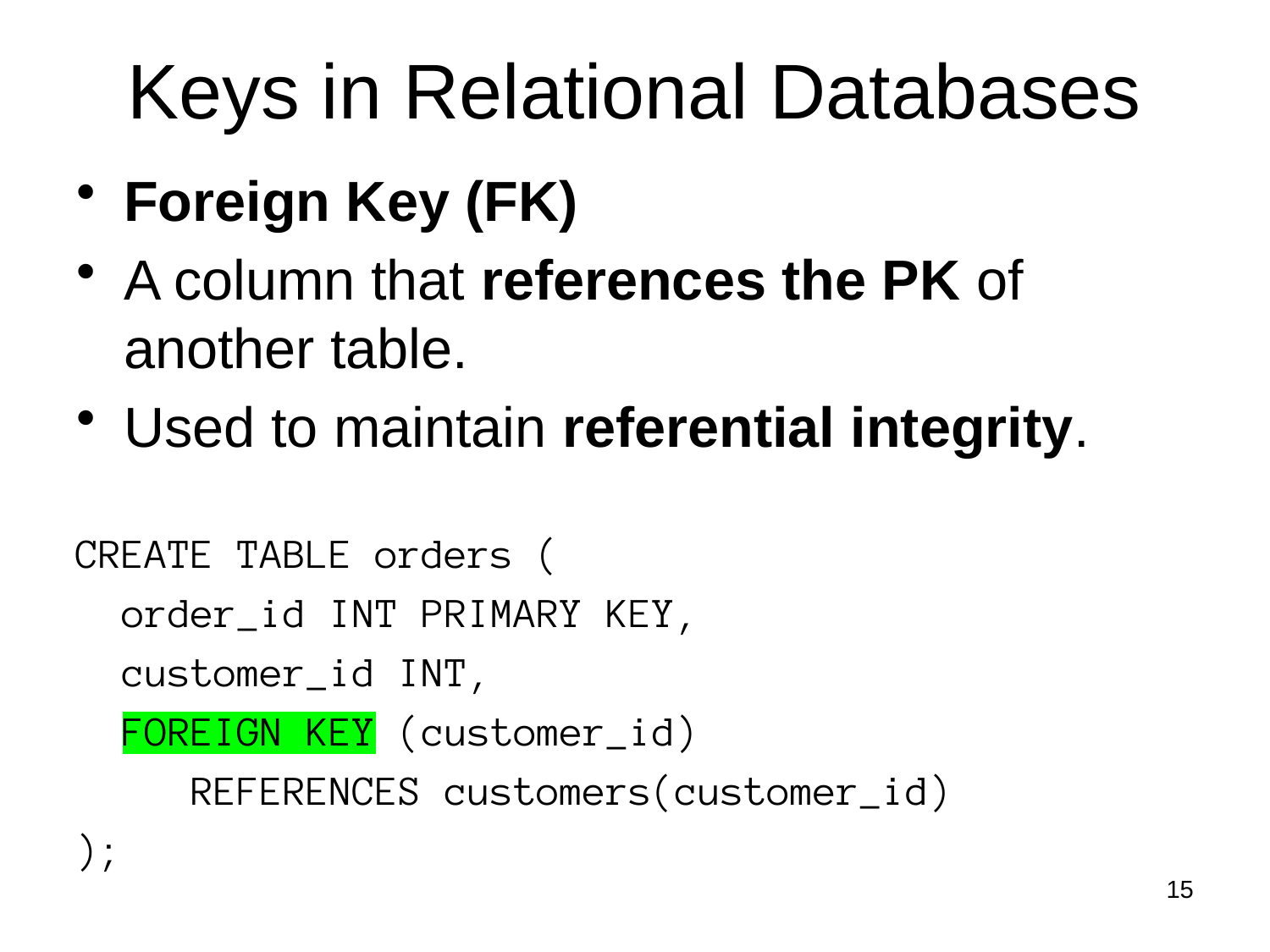

# Keys in Relational Databases
Foreign Key (FK)
A column that references the PK of another table.
Used to maintain referential integrity.

CREATE TABLE orders (
  order_id INT PRIMARY KEY,
  customer_id INT,
  FOREIGN KEY (customer_id)
     REFERENCES customers(customer_id)
);
15